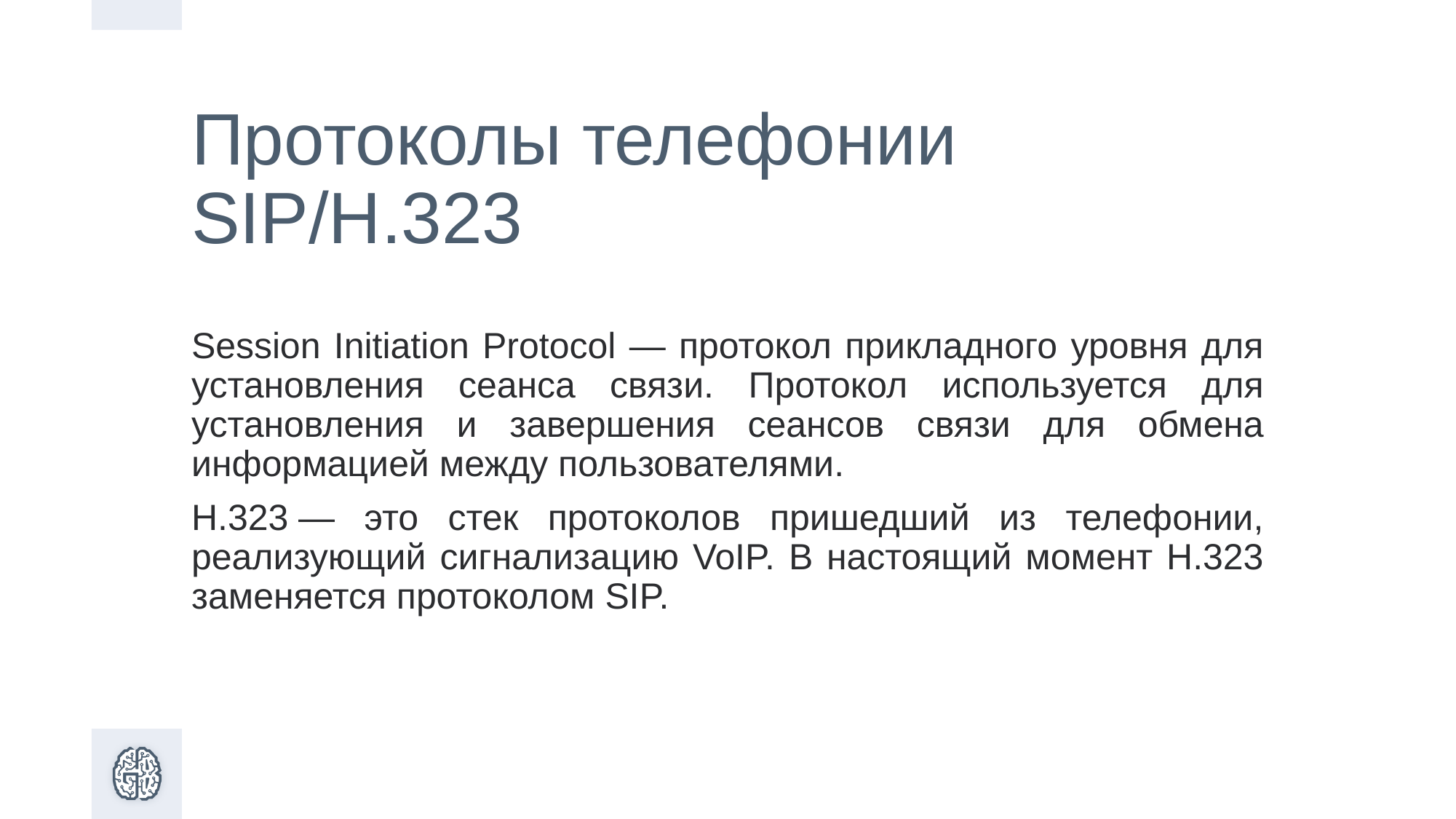

# Протоколы телефонии SIP/H.323
Session Initiation Protocol — протокол прикладного уровня для установления сеанса связи. Протокол используется для установления и завершения сеансов связи для обмена информацией между пользователями.
H.323 — это стек протоколов пришедший из телефонии, реализующий сигнализацию VoIP. В настоящий момент H.323 заменяется протоколом SIP.